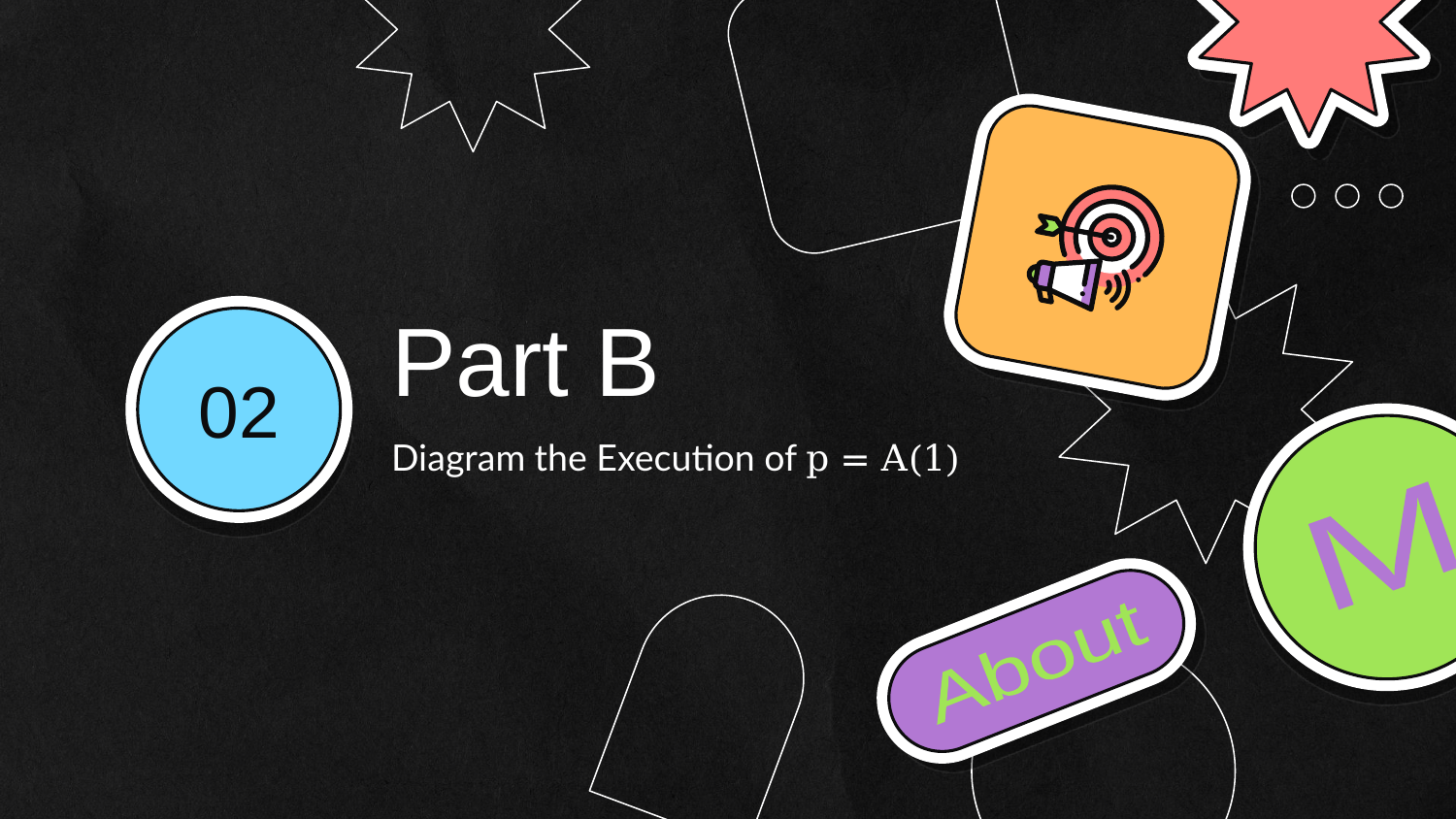

# Part B

02

M
Diagram the Execution of p = A(1)

About